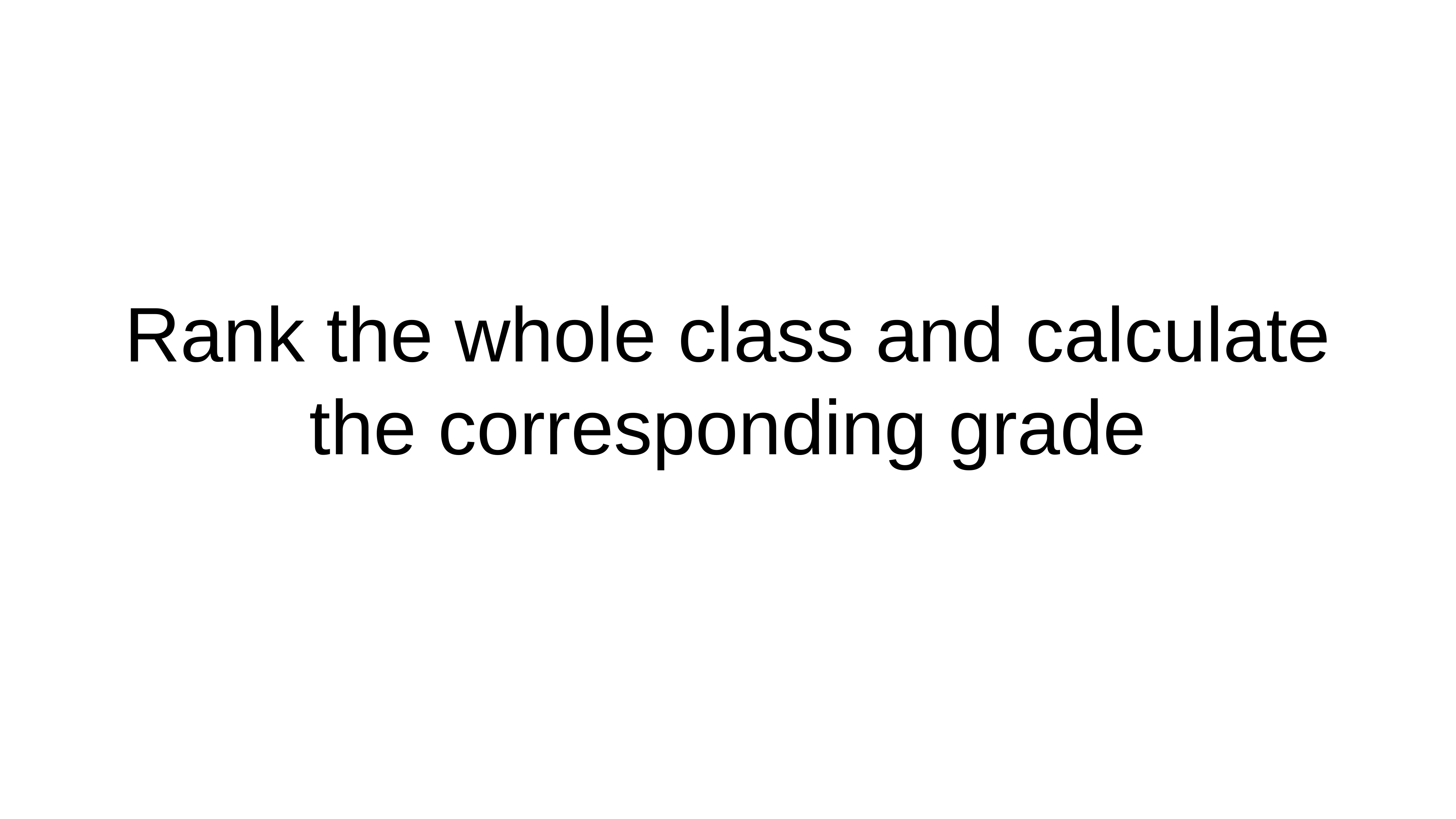

# Rank the whole class and calculate the corresponding grade